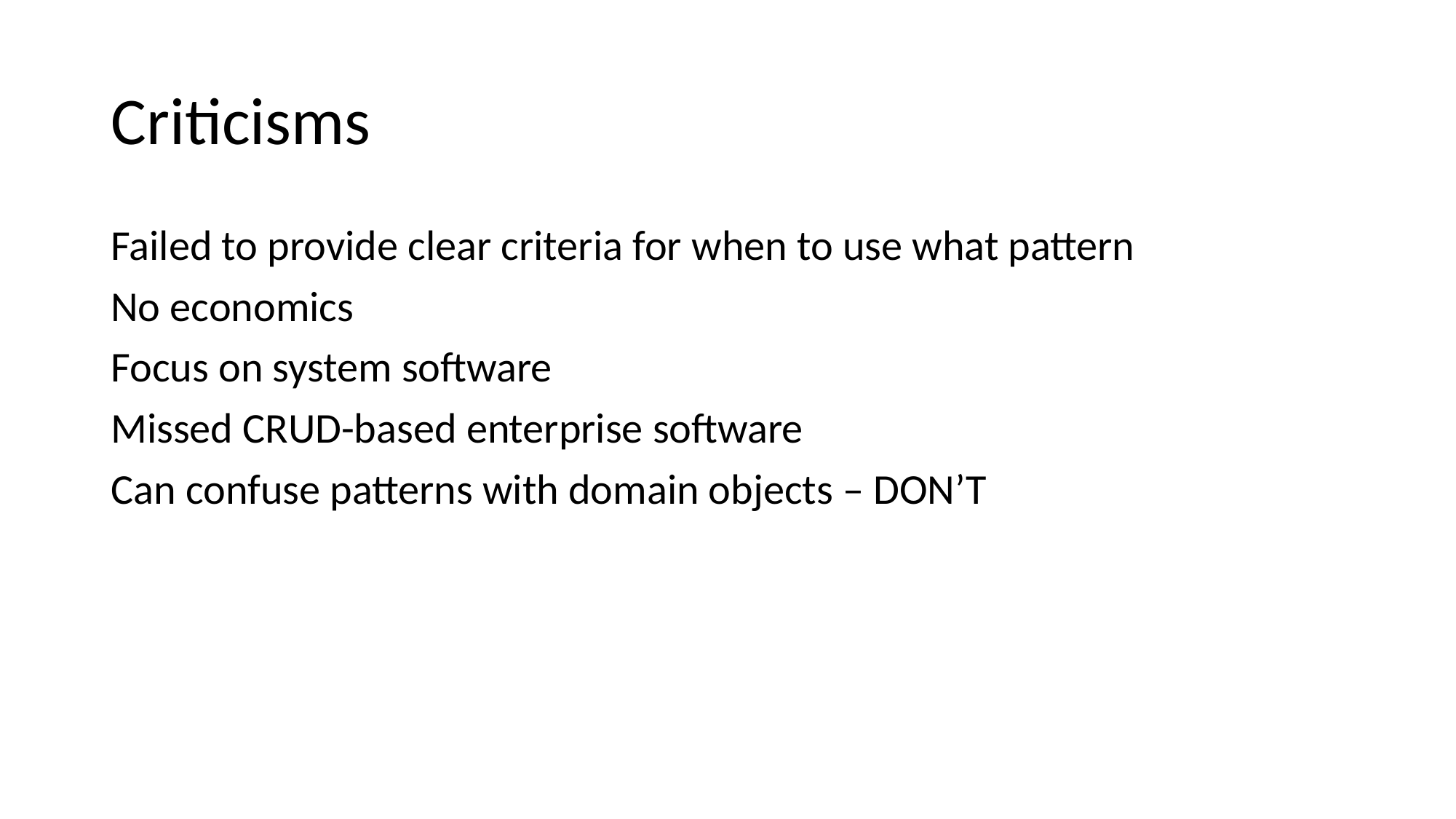

# Criticisms
Failed to provide clear criteria for when to use what pattern
No economics
Focus on system software
Missed CRUD-based enterprise software
Can confuse patterns with domain objects – DON’T